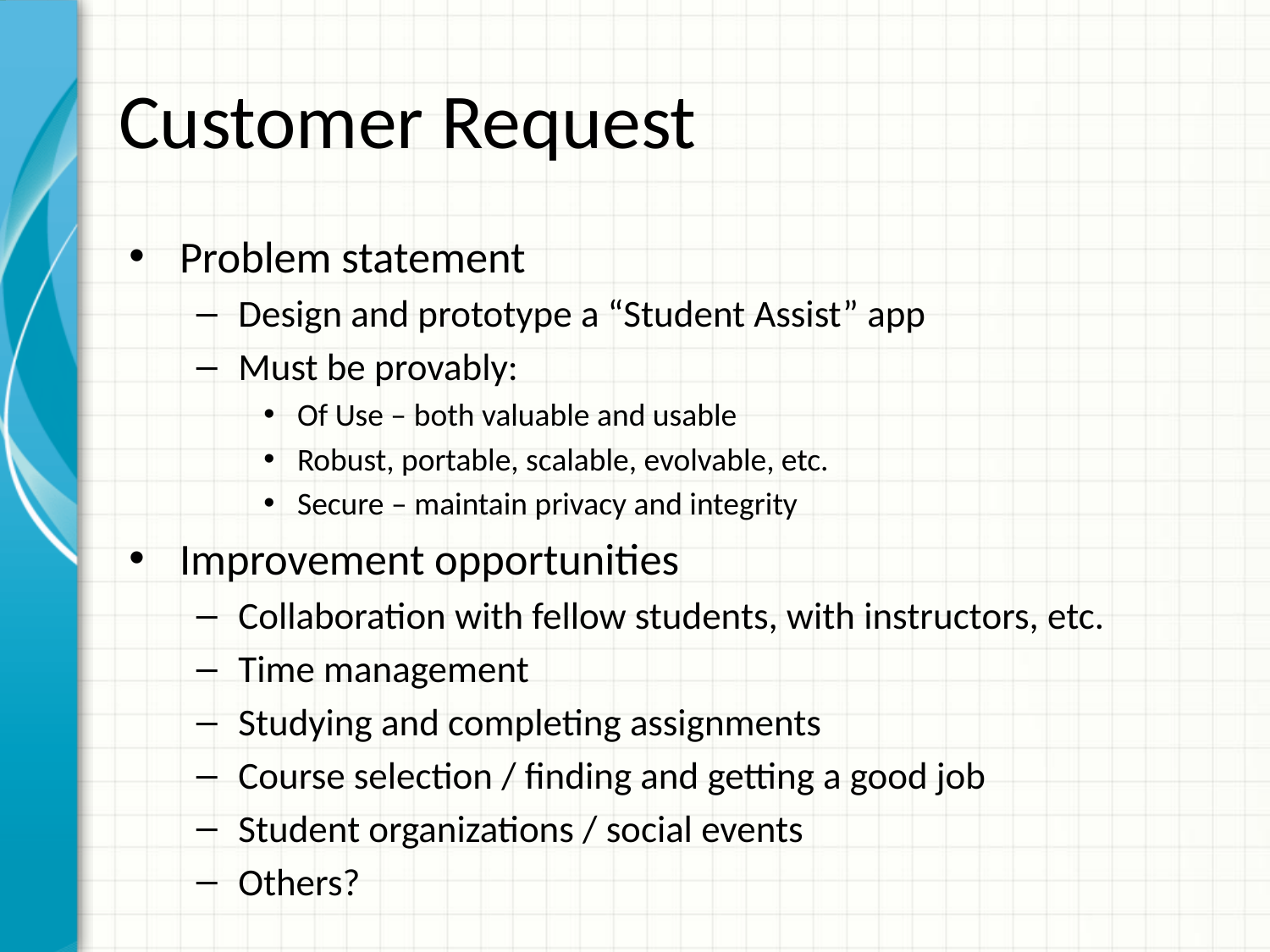

# Customer Request
Problem statement
Design and prototype a “Student Assist” app
Must be provably:
Of Use – both valuable and usable
Robust, portable, scalable, evolvable, etc.
Secure – maintain privacy and integrity
Improvement opportunities
Collaboration with fellow students, with instructors, etc.
Time management
Studying and completing assignments
Course selection / finding and getting a good job
Student organizations / social events
Others?